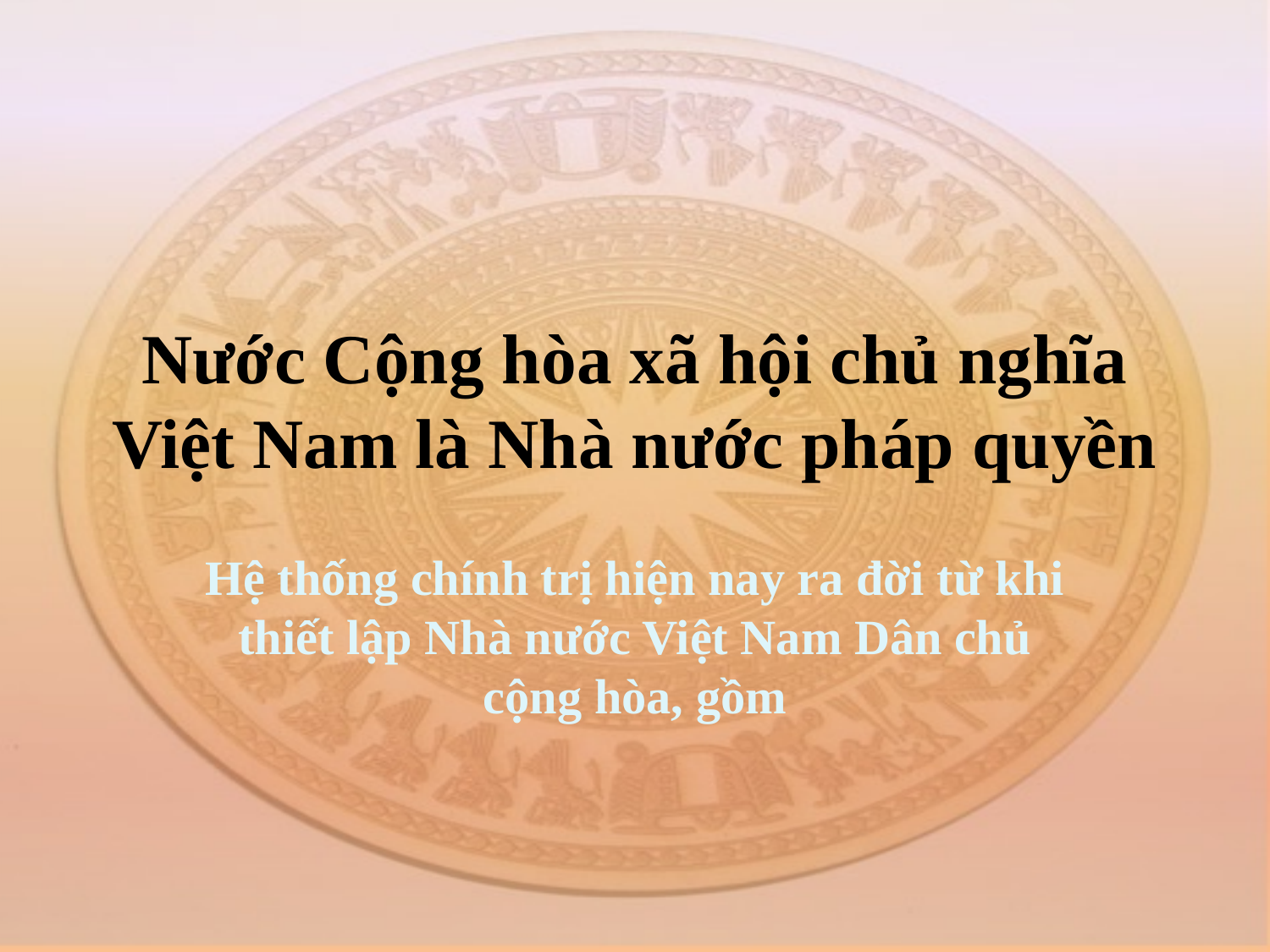

# Nước Cộng hòa xã hội chủ nghĩa Việt Nam là Nhà nước pháp quyền
Hệ thống chính trị hiện nay ra đời từ khi thiết lập Nhà nước Việt Nam Dân chủ cộng hòa, gồm